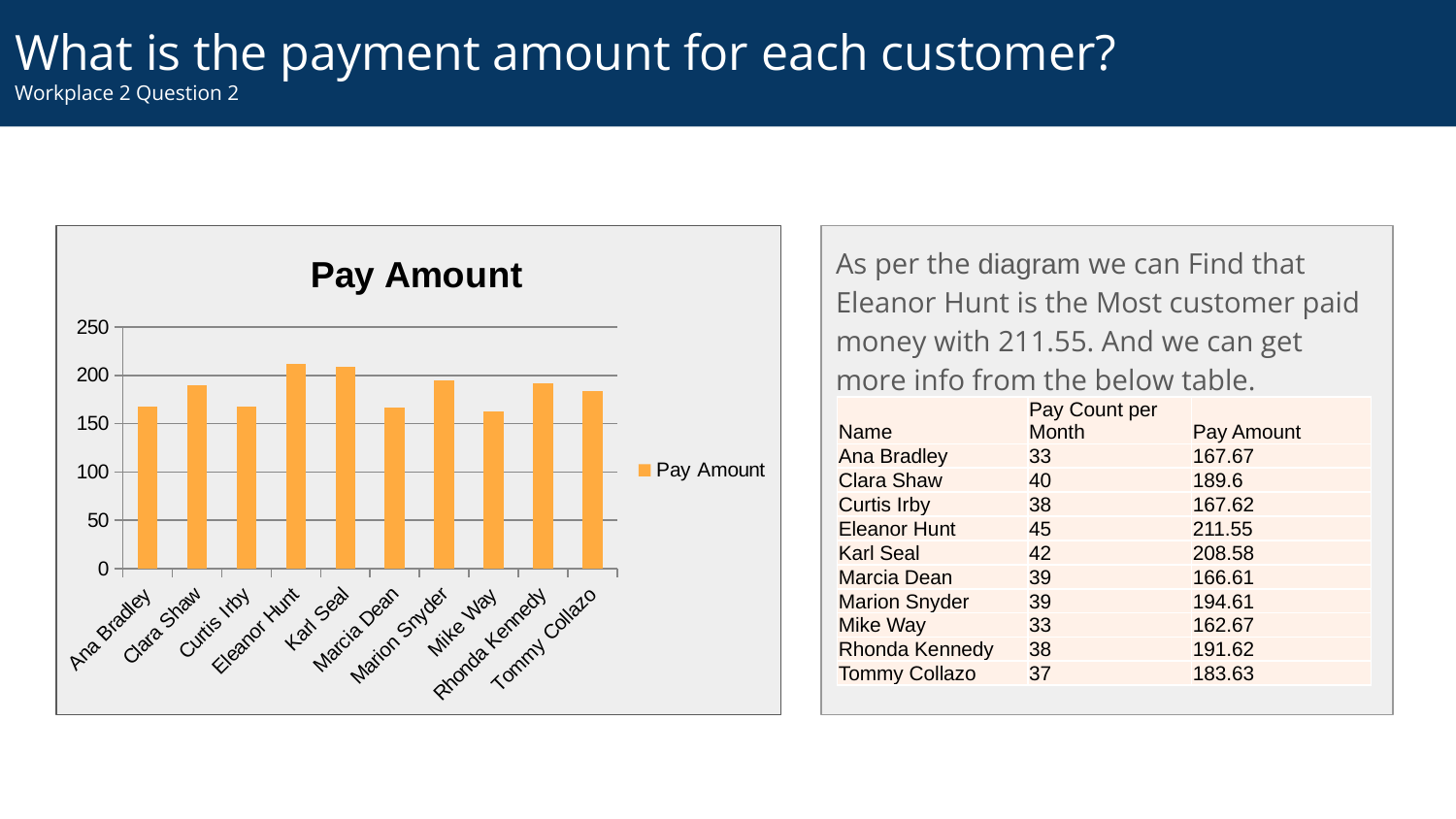

# What is the payment amount for each customer? Workplace 2 Question 2

### Chart:

| Category | Pay Amount |
|---|---|
| Ana Bradley | 167.67000000000002 |
| Clara Shaw | 189.6 |
| Curtis Irby | 167.62 |
| Eleanor Hunt | 211.55 |
| Karl Seal | 208.57999999999998 |
| Marcia Dean | 166.61 |
| Marion Snyder | 194.61 |
| Mike Way | 162.67 |
| Rhonda Kennedy | 191.62 |
| Tommy Collazo | 183.63 |
As per the diagram we can Find that Eleanor Hunt is the Most customer paid money with 211.55. And we can get more info from the below table.
| Name | Pay Count per Month | Pay Amount |
| --- | --- | --- |
| Ana Bradley | 33 | 167.67 |
| Clara Shaw | 40 | 189.6 |
| Curtis Irby | 38 | 167.62 |
| Eleanor Hunt | 45 | 211.55 |
| Karl Seal | 42 | 208.58 |
| Marcia Dean | 39 | 166.61 |
| Marion Snyder | 39 | 194.61 |
| Mike Way | 33 | 162.67 |
| Rhonda Kennedy | 38 | 191.62 |
| Tommy Collazo | 37 | 183.63 |